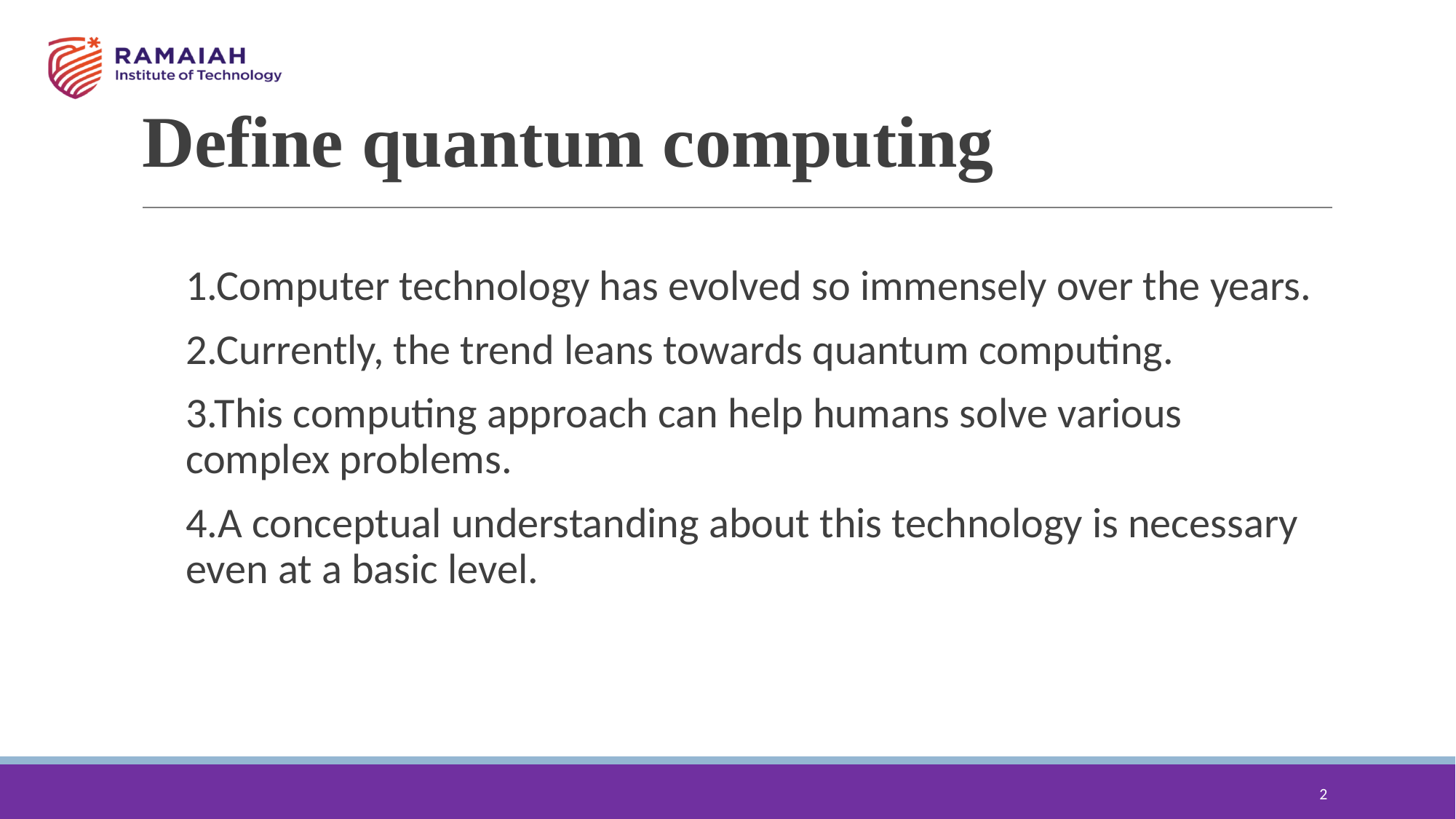

# Define quantum computing
1.Computer technology has evolved so immensely over the years.
2.Currently, the trend leans towards quantum computing.
3.This computing approach can help humans solve various complex problems.
4.A conceptual understanding about this technology is necessary even at a basic level.

2